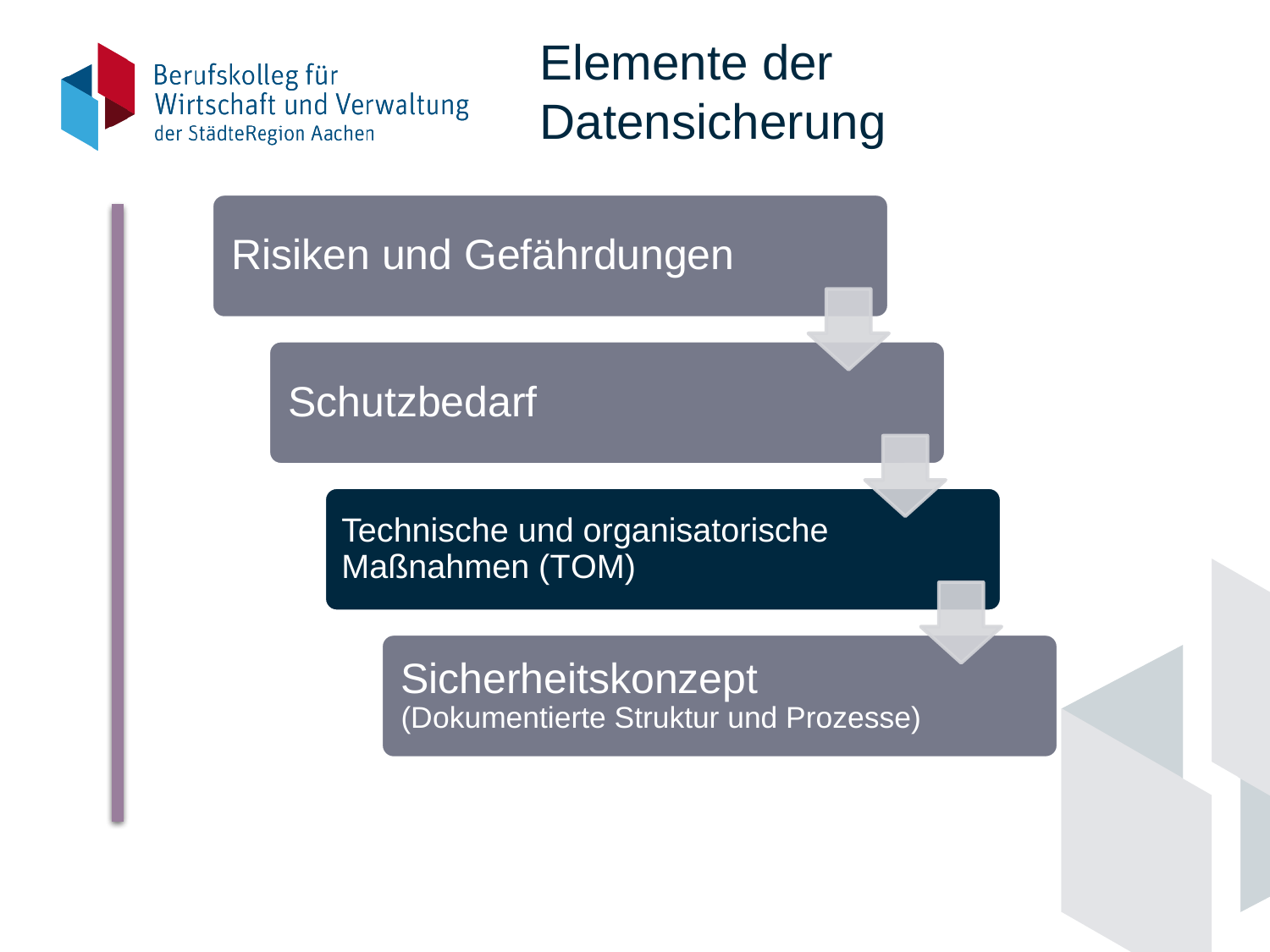

# Elemente der Datensicherung
Risiken und Gefährdungen
Schutzbedarf
Technische und organisatorische Maßnahmen (TOM)
Sicherheitskonzept
(Dokumentierte Struktur und Prozesse)